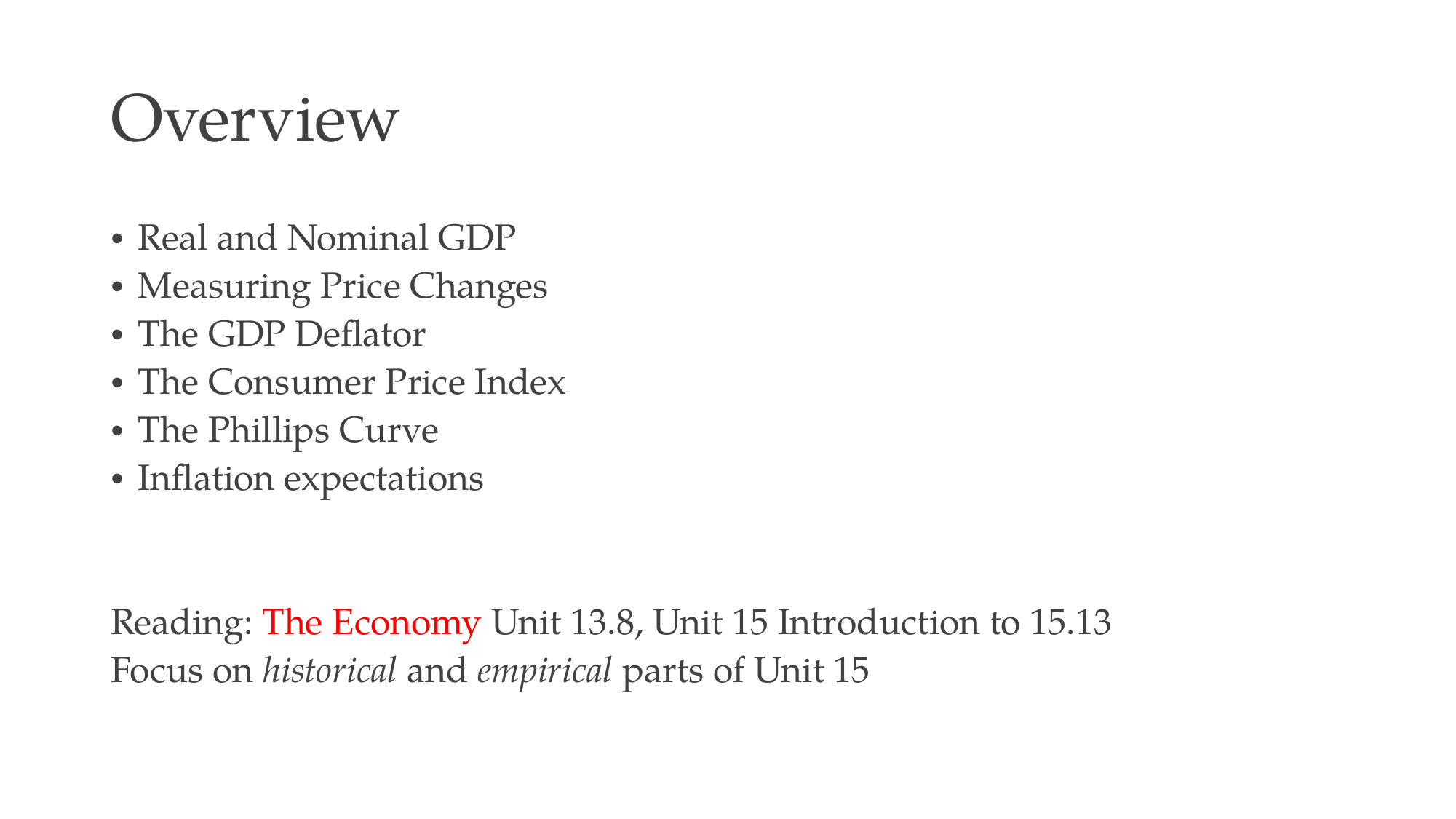

# Overview
Real and Nominal GDP
Measuring Price Changes
The GDP Deflator
The Consumer Price Index
The Phillips Curve
Inflation expectations

Reading: The Economy Unit 13.8, Unit 15 Introduction to 15.13
Focus on historical and empirical parts of Unit 15